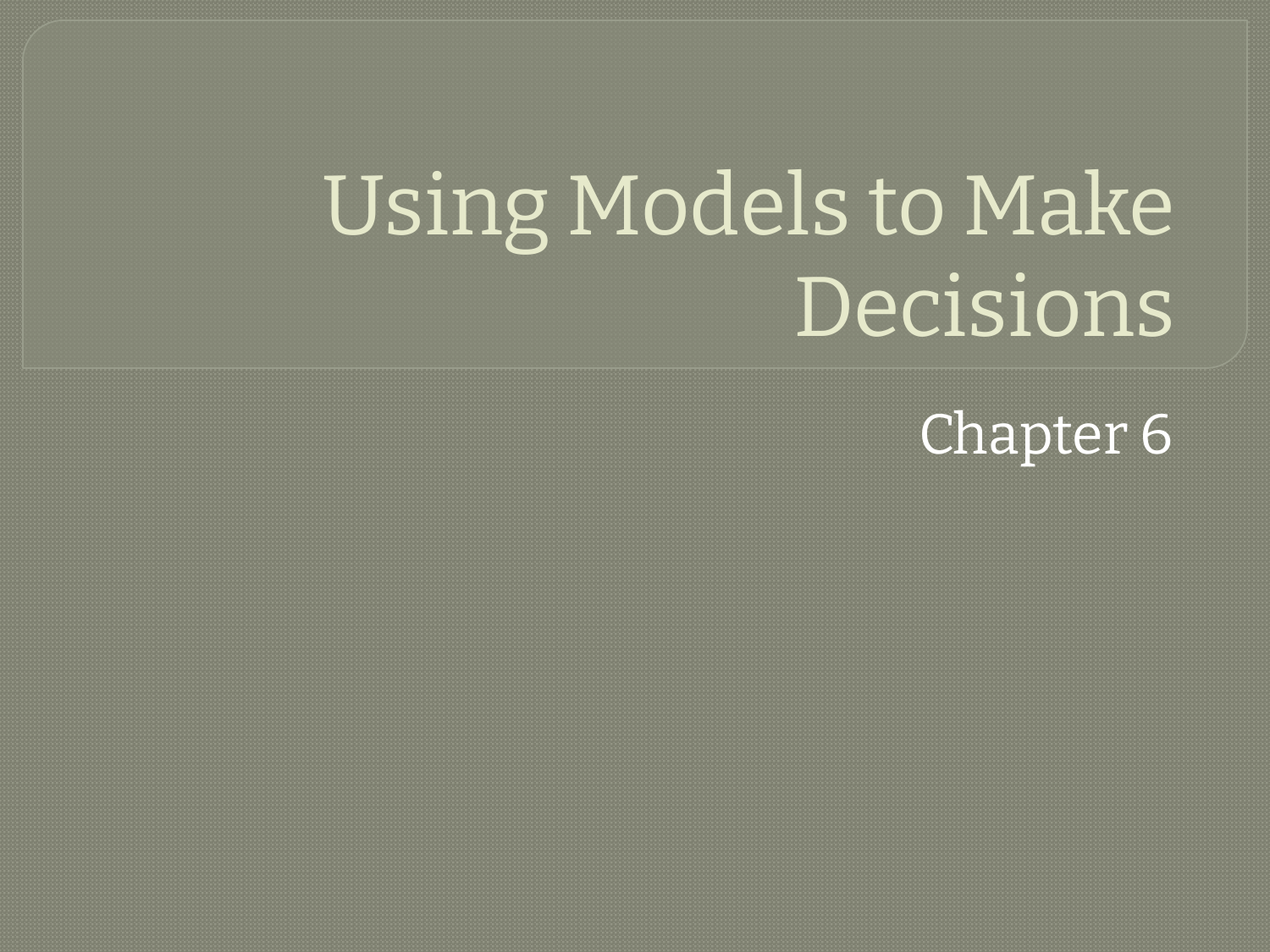

# Using Models to Make Decisions
Chapter 6